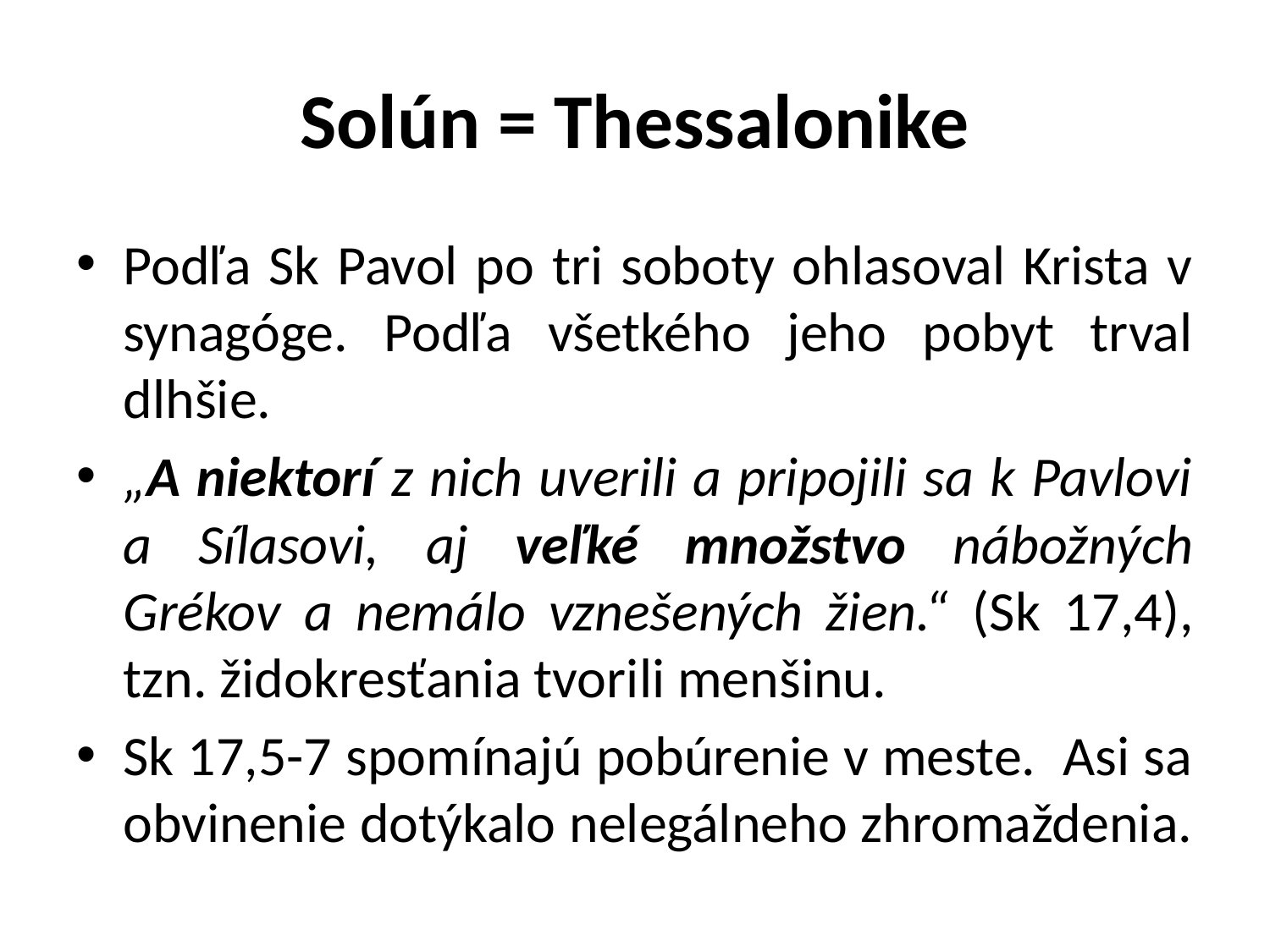

# Solún = Thessalonike
Podľa Sk Pavol po tri soboty ohlasoval Krista v synagóge. Podľa všetkého jeho pobyt trval dlhšie.
„A niektorí z nich uverili a pripojili sa k Pavlovi a Sílasovi, aj veľké množstvo nábožných Grékov a nemálo vznešených žien.“ (Sk 17,4), tzn. židokresťania tvorili menšinu.
Sk 17,5-7 spomínajú pobúrenie v meste.  Asi sa obvinenie dotýkalo nelegálneho zhromaždenia.